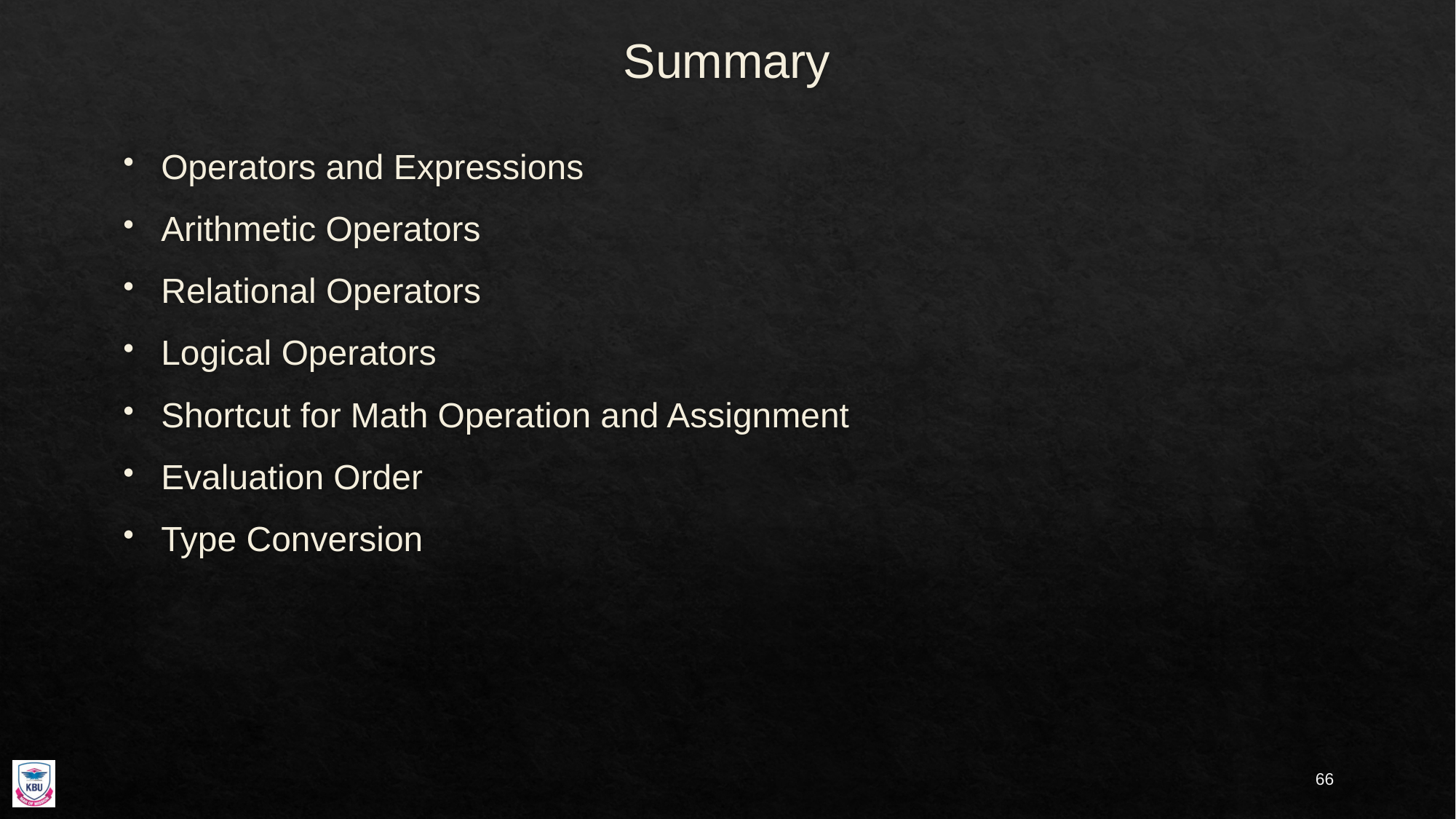

# Summary
Operators and Expressions
Arithmetic Operators
Relational Operators
Logical Operators
Shortcut for Math Operation and Assignment
Evaluation Order
Type Conversion
66